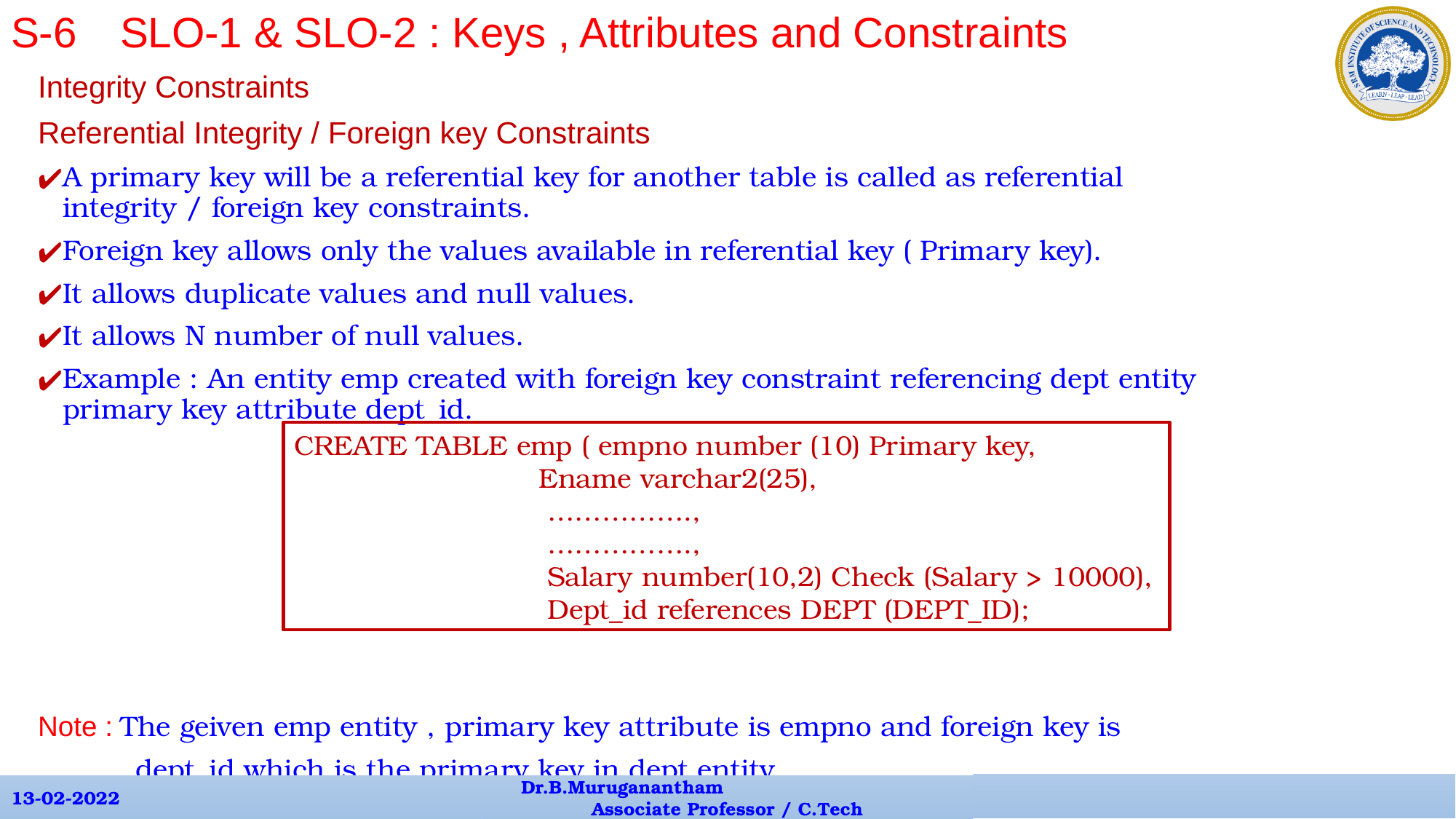

S-6	SLO-1 & SLO-2 : Keys , Attributes and Constraints
Integrity Constraints
Referential Integrity / Foreign key Constraints
A primary key will be a referential key for another table is called as referential integrity / foreign key constraints.
Foreign key allows only the values available in referential key ( Primary key).
It allows duplicate values and null values.
It allows N number of null values.
Example : An entity emp created with foreign key constraint referencing dept entity primary key attribute dept_id.

Note : The geiven emp entity , primary key attribute is empno and foreign key is
           dept_id which is the primary key in dept entity.
CREATE TABLE emp ( empno number (10) Primary key,
		   Ename varchar2(25),
		    …………….,
		    …………….,
		    Salary number(10,2) Check (Salary > 10000),
		    Dept_id references DEPT (DEPT_ID);
76
13-02-2022
Dr.B.Muruganantham                                   Associate Professor / C.Tech